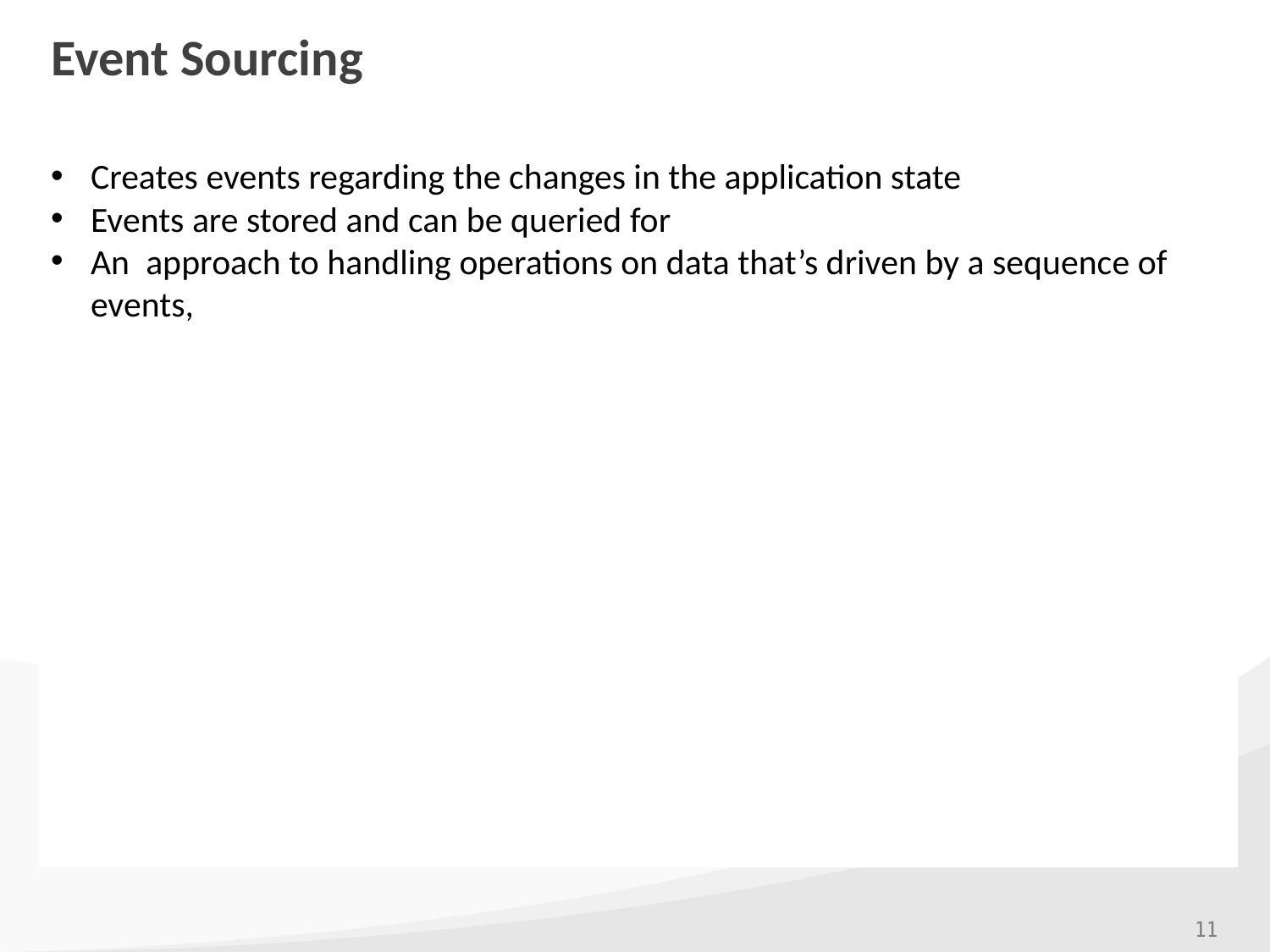

# Event Sourcing
Creates events regarding the changes in the application state
Events are stored and can be queried for
An  approach to handling operations on data that’s driven by a sequence of events,